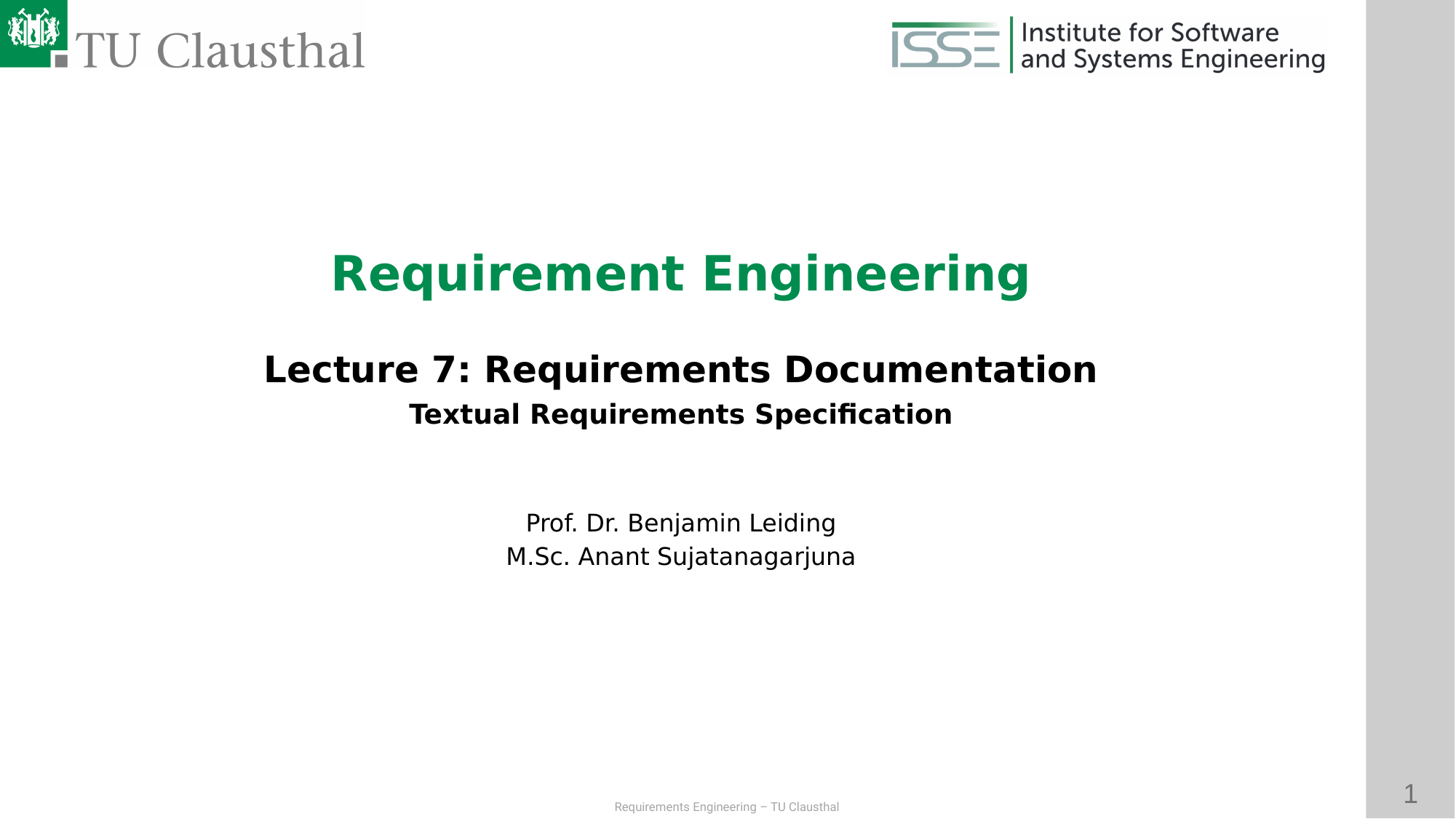

Requirement Engineering
Lecture 7: Requirements Documentation
Textual Requirements Specification

Prof. Dr. Benjamin Leiding
M.Sc. Anant Sujatanagarjuna